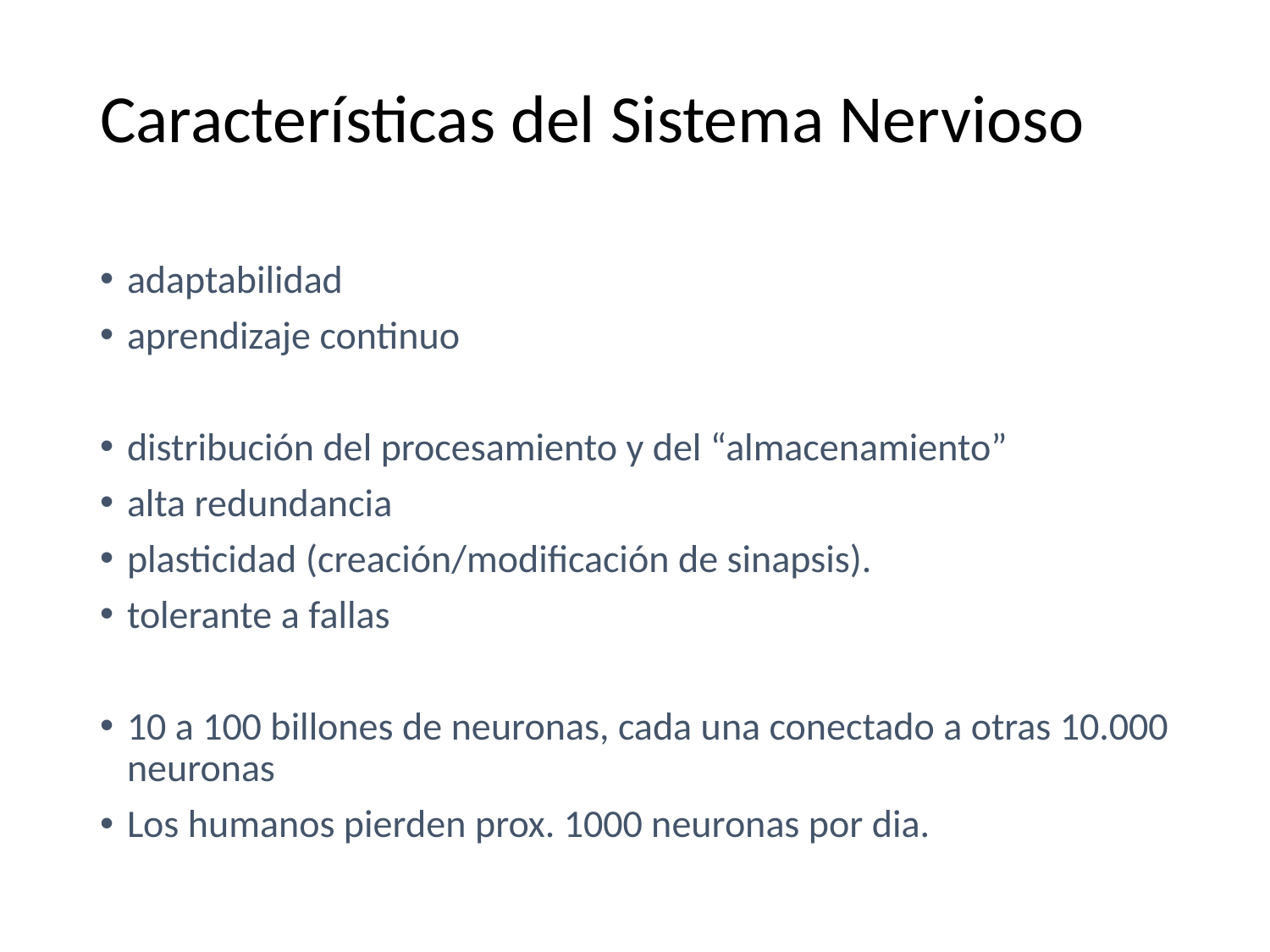

# Características del Sistema Nervioso
adaptabilidad
aprendizaje continuo

distribución del procesamiento y del “almacenamiento”
alta redundancia
plasticidad (creación/modificación de sinapsis).
tolerante a fallas

10 a 100 billones de neuronas, cada una conectado a otras 10.000 neuronas
Los humanos pierden prox. 1000 neuronas por dia.